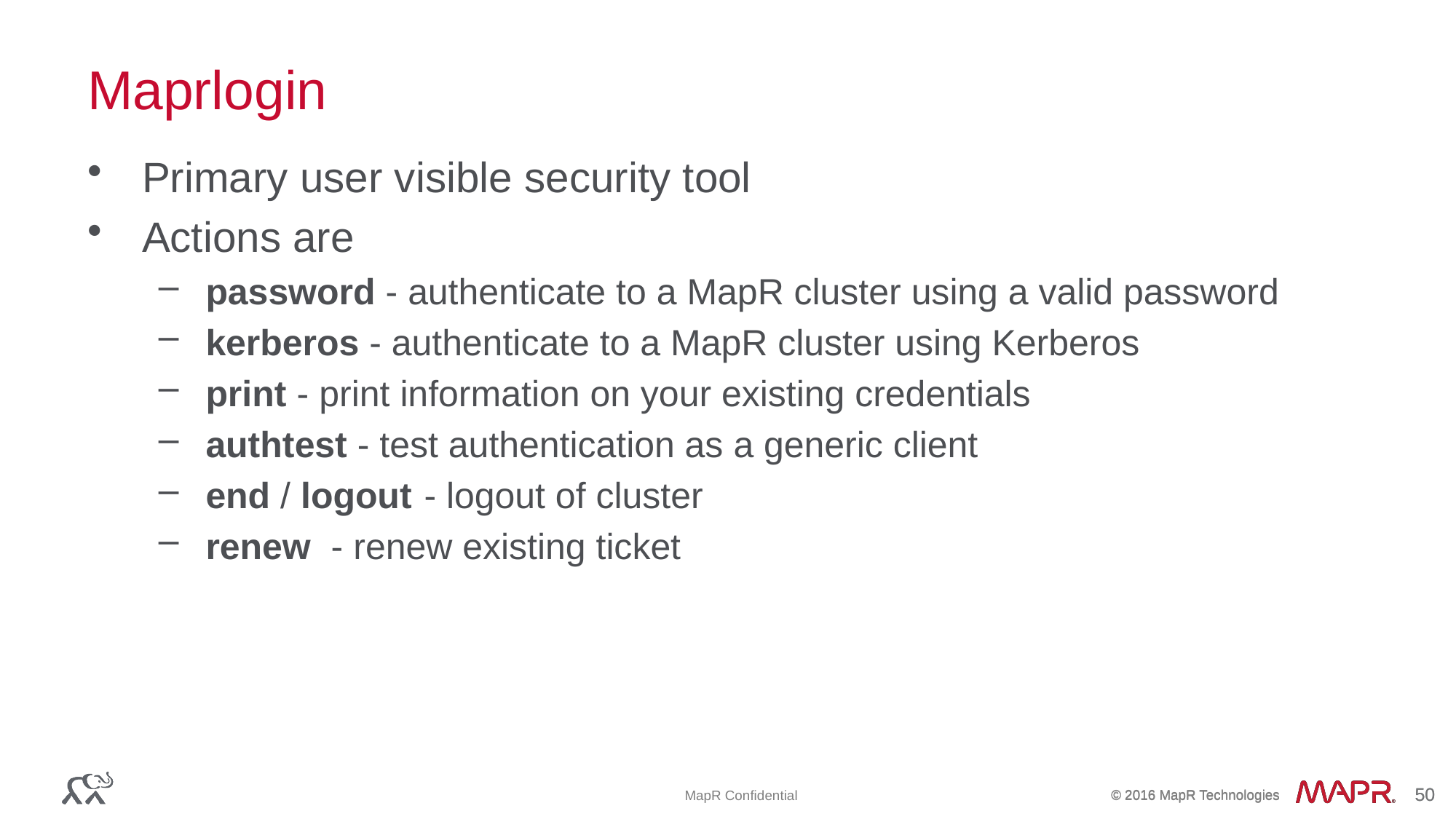

Maprlogin
Primary user visible security tool
Actions are
password - authenticate to a MapR cluster using a valid password
kerberos - authenticate to a MapR cluster using Kerberos
print - print information on your existing credentials
authtest - test authentication as a generic client
end / logout	- logout of cluster
renew  - renew existing ticket